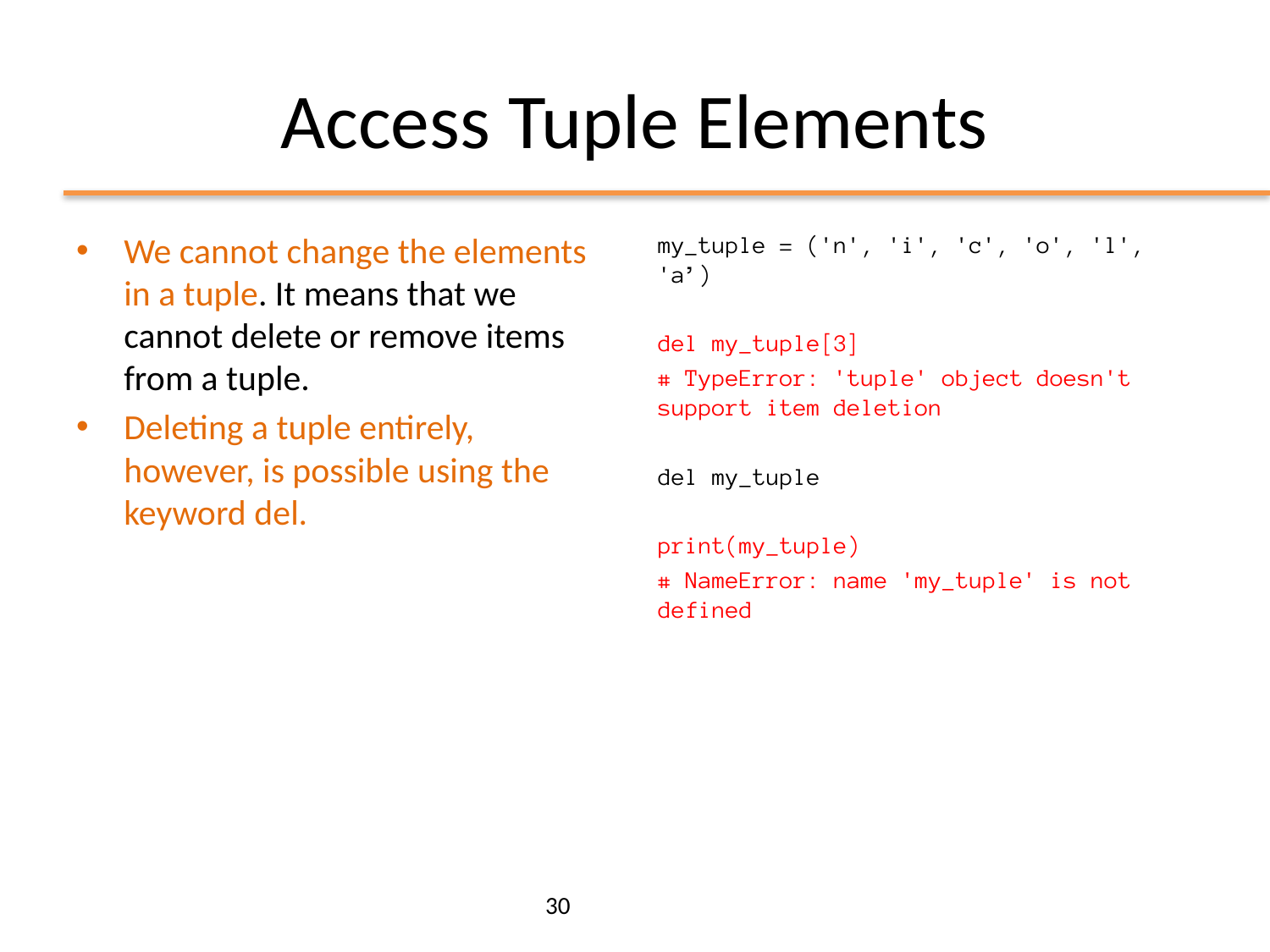

# Access Tuple Elements
We cannot change the elements in a tuple. It means that we cannot delete or remove items from a tuple.
Deleting a tuple entirely, however, is possible using the keyword del.
my_tuple = ('n', 'i', 'c', 'o', 'l', 'a’)

del my_tuple[3]
# TypeError: 'tuple' object doesn't support item deletion

del my_tuple

print(my_tuple)
# NameError: name 'my_tuple' is not defined

30